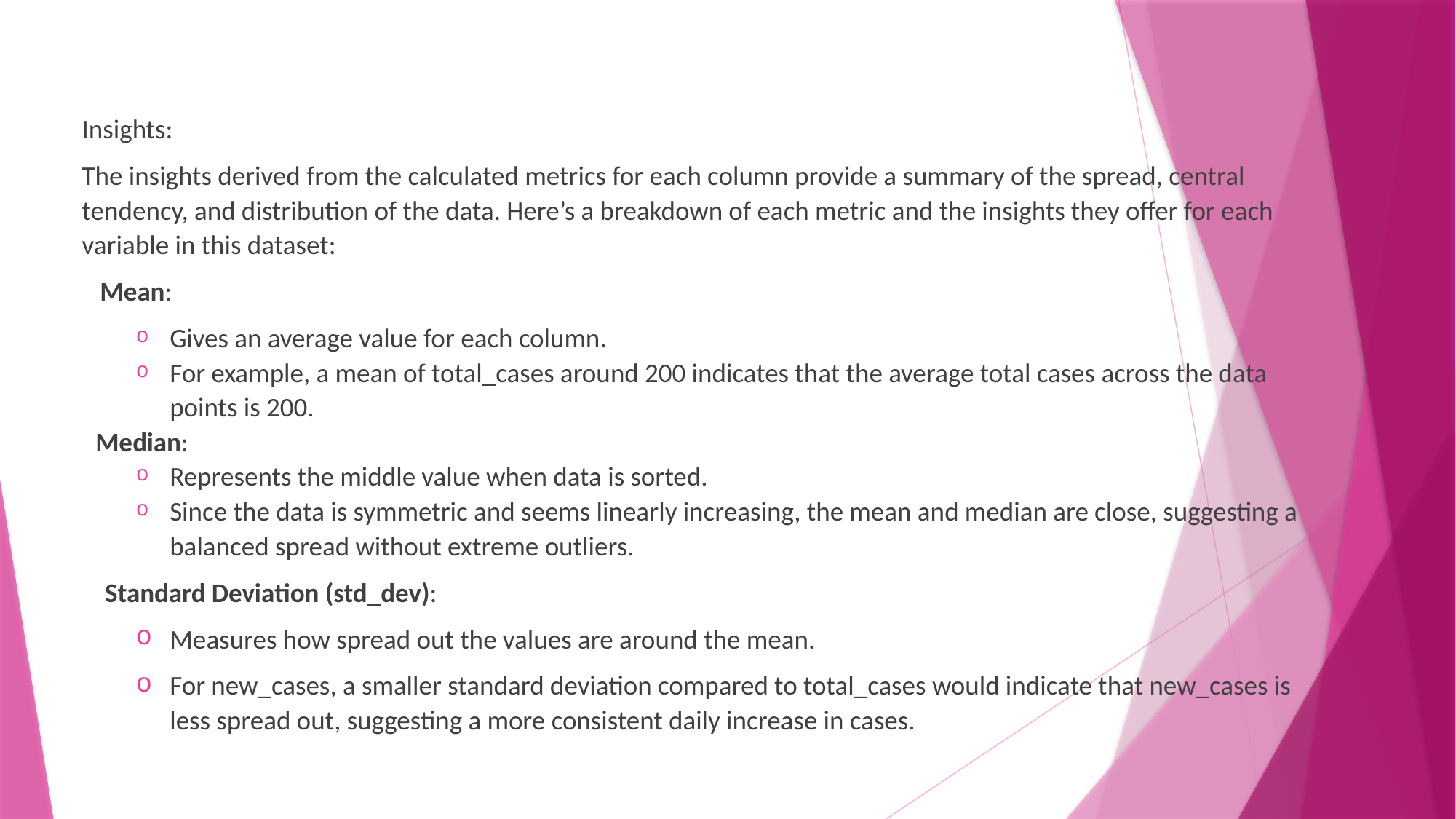

Insights:
The insights derived from the calculated metrics for each column provide a summary of the spread, central tendency, and distribution of the data. Here’s a breakdown of each metric and the insights they offer for each variable in this dataset:
   Mean:
Gives an average value for each column.
For example, a mean of total_cases around 200 indicates that the average total cases across the data points is 200.
Median:
Represents the middle value when data is sorted.
Since the data is symmetric and seems linearly increasing, the mean and median are close, suggesting a balanced spread without extreme outliers.
      Standard Deviation (std_dev):
Measures how spread out the values are around the mean.
For new_cases, a smaller standard deviation compared to total_cases would indicate that new_cases is less spread out, suggesting a more consistent daily increase in cases.